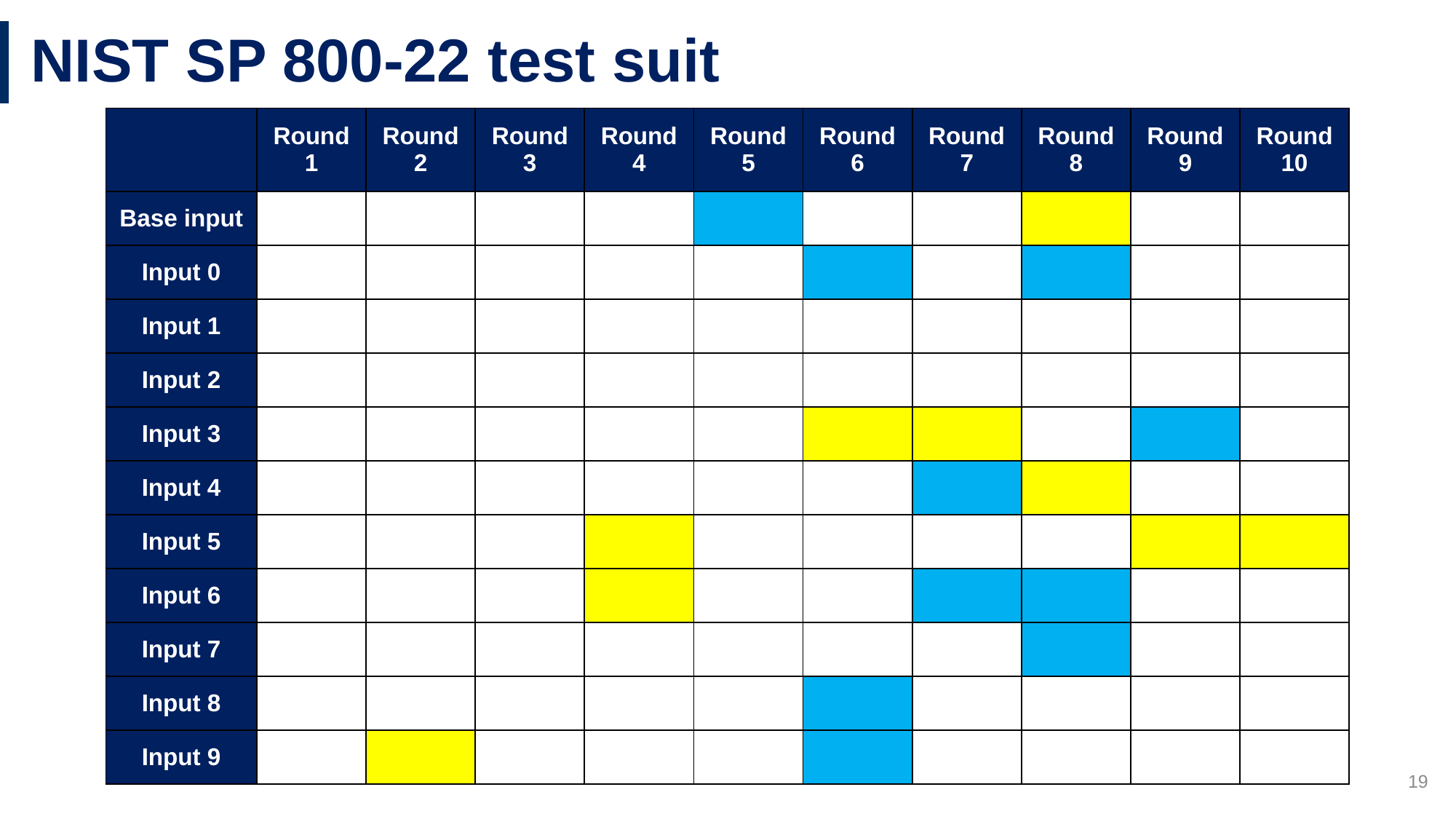

# NIST SP 800-22 test suit
|  | Round 1 | Round 2 | Round 3 | Round 4 | Round 5 | Round 6 | Round 7 | Round 8 | Round 9 | Round 10 |
| --- | --- | --- | --- | --- | --- | --- | --- | --- | --- | --- |
| Base input |  |  |  |  |  |  |  |  |  |  |
| Input 0 |  |  |  |  |  |  |  |  |  |  |
| Input 1 |  |  |  |  |  |  |  |  |  |  |
| Input 2 |  |  |  |  |  |  |  |  |  |  |
| Input 3 |  |  |  |  |  |  |  |  |  |  |
| Input 4 |  |  |  |  |  |  |  |  |  |  |
| Input 5 |  |  |  |  |  |  |  |  |  |  |
| Input 6 |  |  |  |  |  |  |  |  |  |  |
| Input 7 |  |  |  |  |  |  |  |  |  |  |
| Input 8 |  |  |  |  |  |  |  |  |  |  |
| Input 9 |  |  |  |  |  |  |  |  |  |  |
19